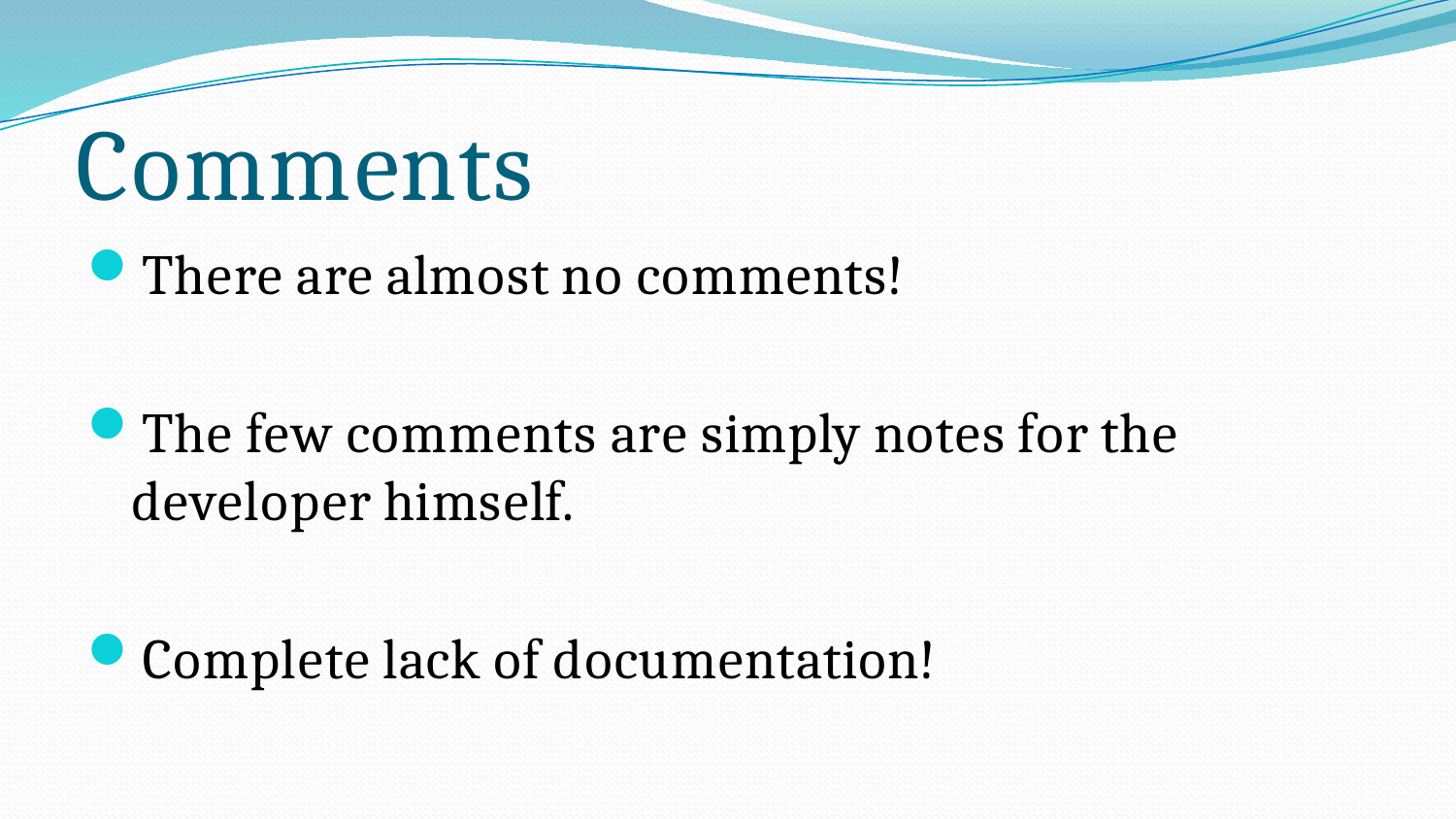

# Comments
There are almost no comments!

The few comments are simply notes for the developer himself.

Complete lack of documentation!